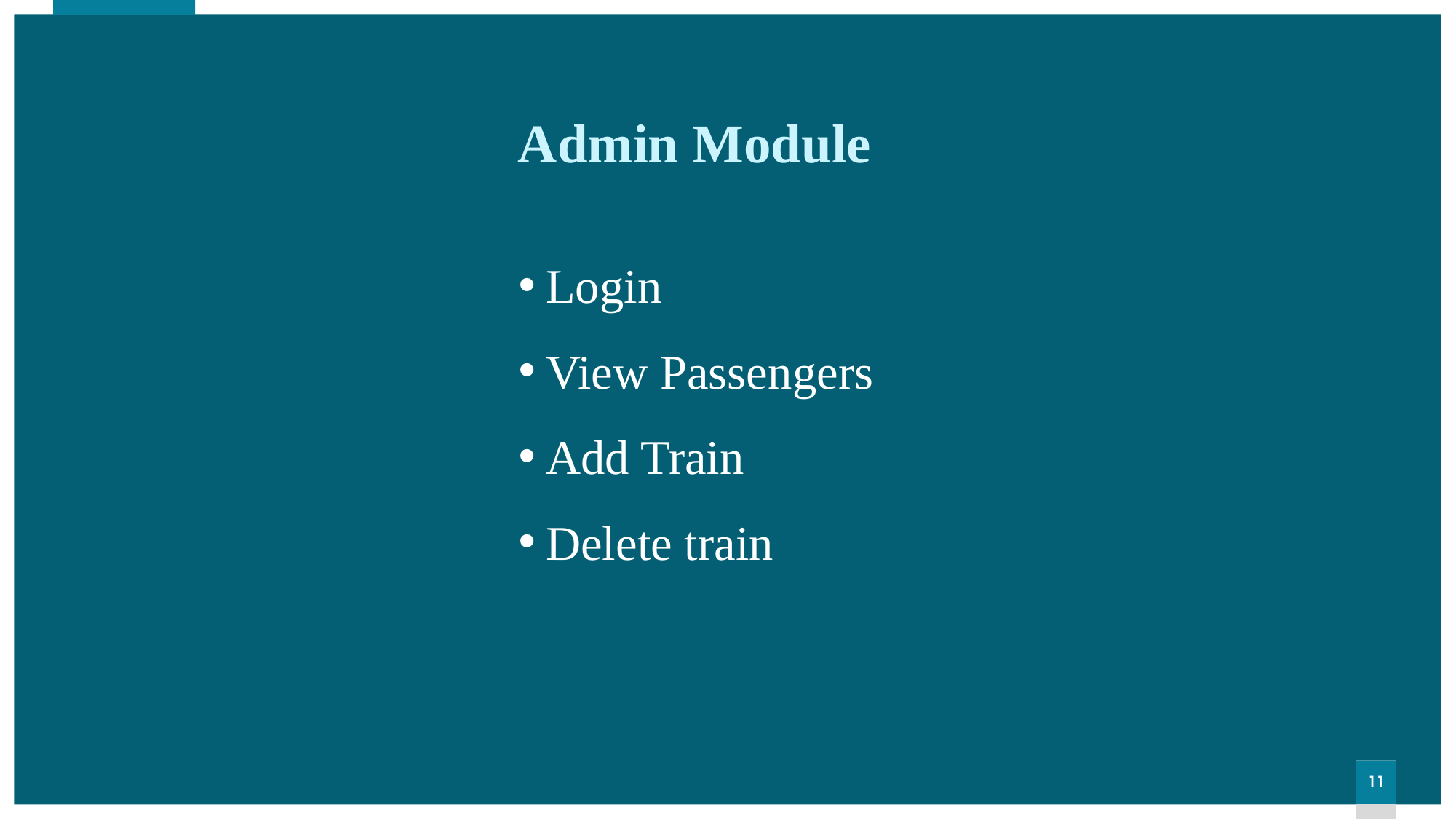

# Admin Module
Login
View Passengers
Add Train
Delete train